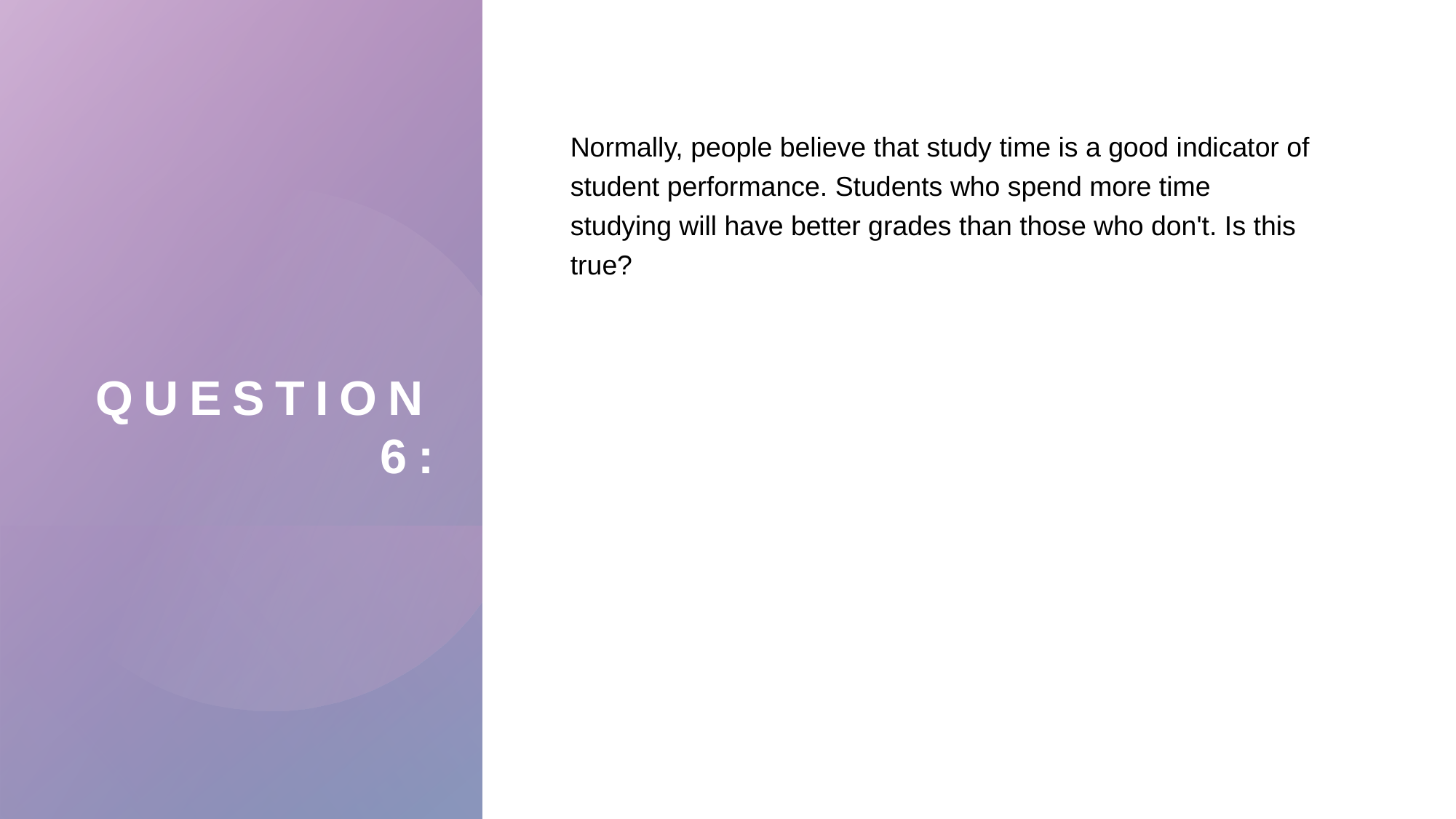

# Question 6:
Normally, people believe that study time is a good indicator of student performance. Students who spend more time studying will have better grades than those who don't. Is this true?